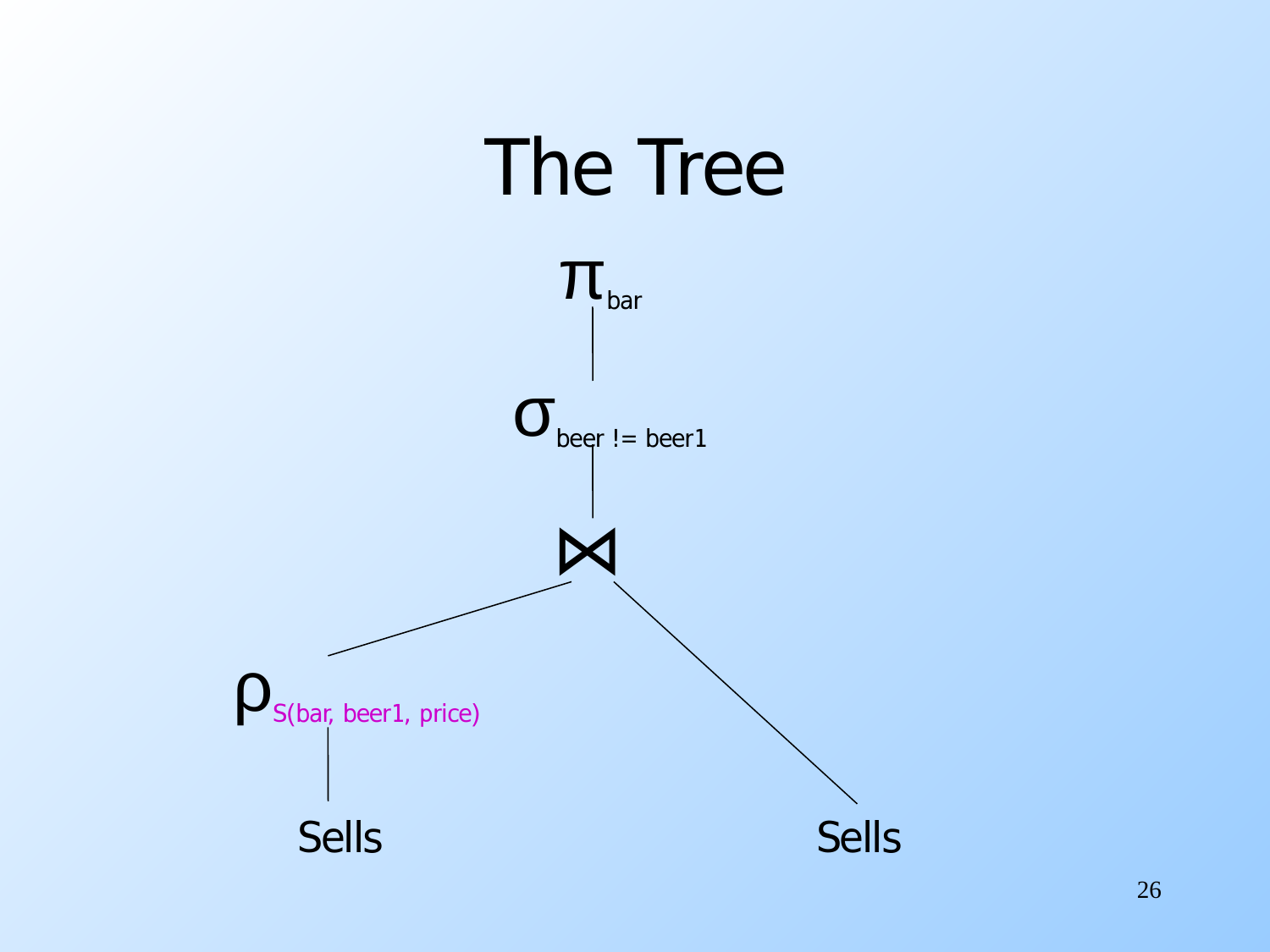

# The Tree
πbar

σbeer != beer1

⋈

ρS(bar, beer1, price)

Sells
Sells
26